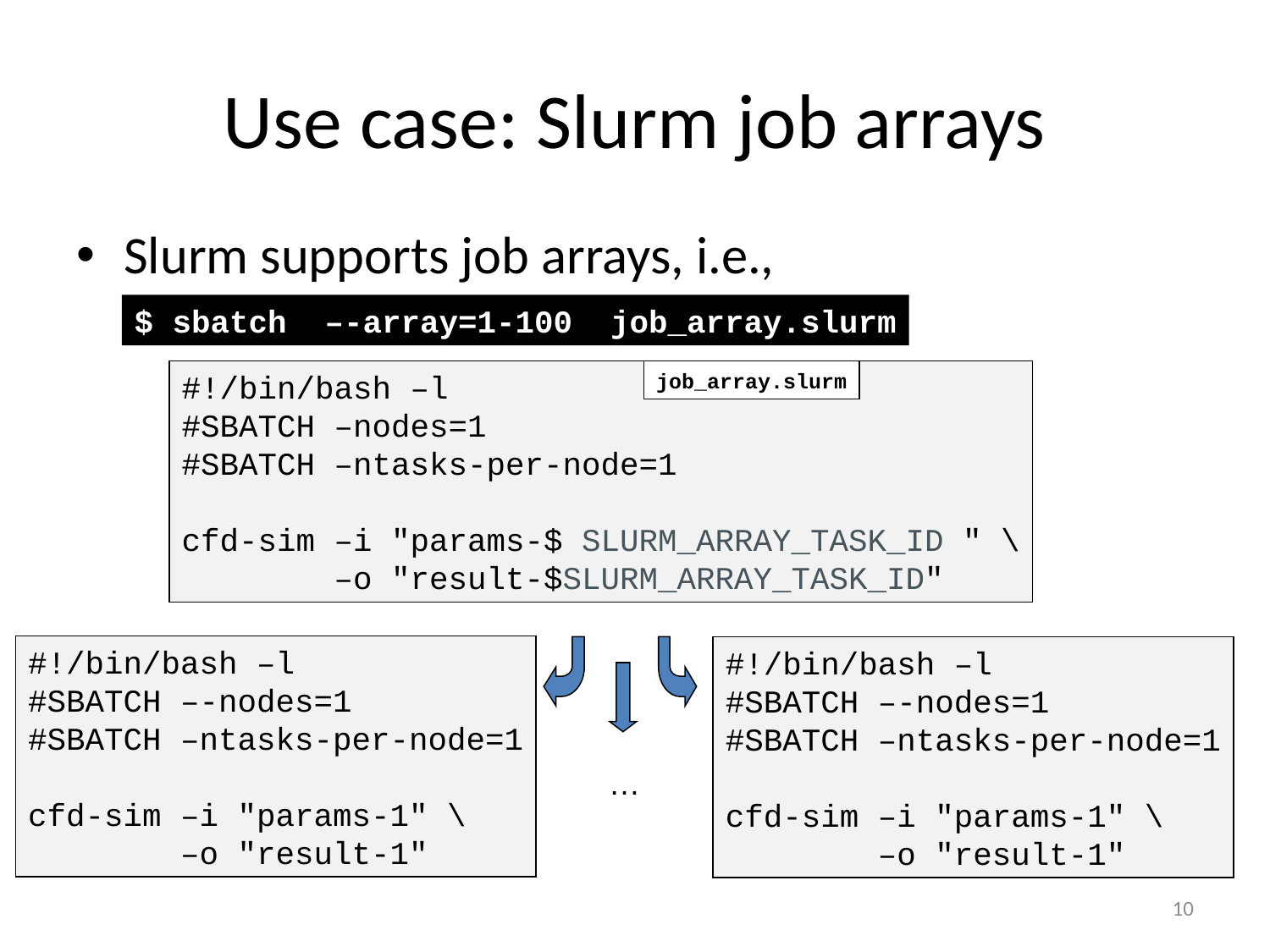

# Use case: Slurm job arrays
Slurm supports job arrays, i.e.,
$ sbatch  –-array=1-100  job_array.slurm
#!/bin/bash –l
#SBATCH –nodes=1
#SBATCH –ntasks-per-node=1
cfd-sim –i "params-$ SLURM_ARRAY_TASK_ID " \
        –o "result-$SLURM_ARRAY_TASK_ID"
job_array.slurm
#!/bin/bash –l
#SBATCH –-nodes=1
#SBATCH –ntasks-per-node=1

cfd-sim –i "params-1" \
        –o "result-1"

#!/bin/bash –l
#SBATCH –-nodes=1
#SBATCH –ntasks-per-node=1

cfd-sim –i "params-1" \
        –o "result-1"

…
10